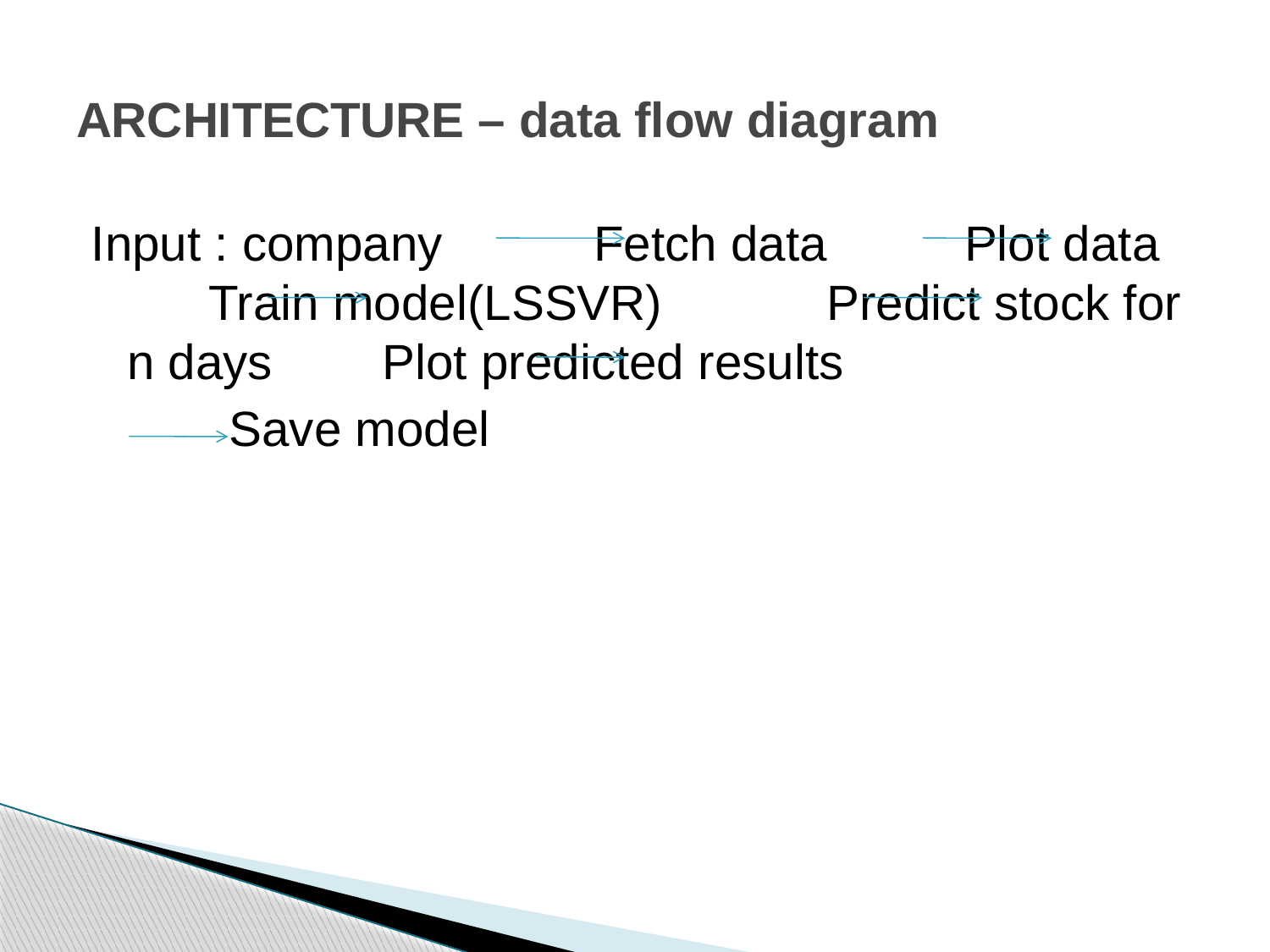

# ARCHITECTURE – data flow diagram
Input : company           Fetch data          Plot data         Train model(LSSVR)            Predict stock for n days        Plot predicted results
          Save model